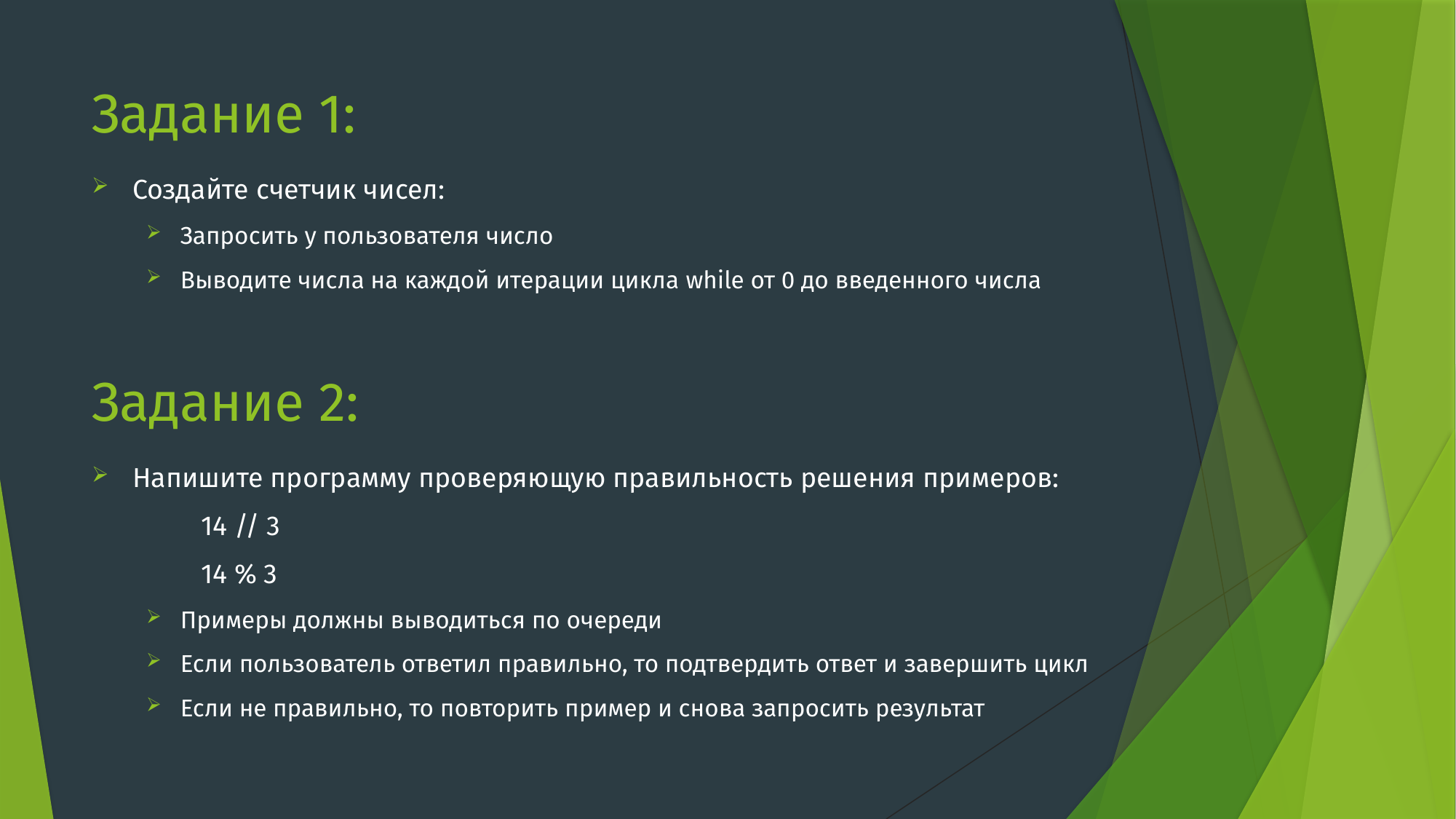

# Задание 1:
Создайте счетчик чисел:
Запросить у пользователя число
Выводите числа на каждой итерации цикла while от 0 до введенного числа
Задание 2:
Напишите программу проверяющую правильность решения примеров:
	14 // 3
	14 % 3
Примеры должны выводиться по очереди
Если пользователь ответил правильно, то подтвердить ответ и завершить цикл
Если не правильно, то повторить пример и снова запросить результат